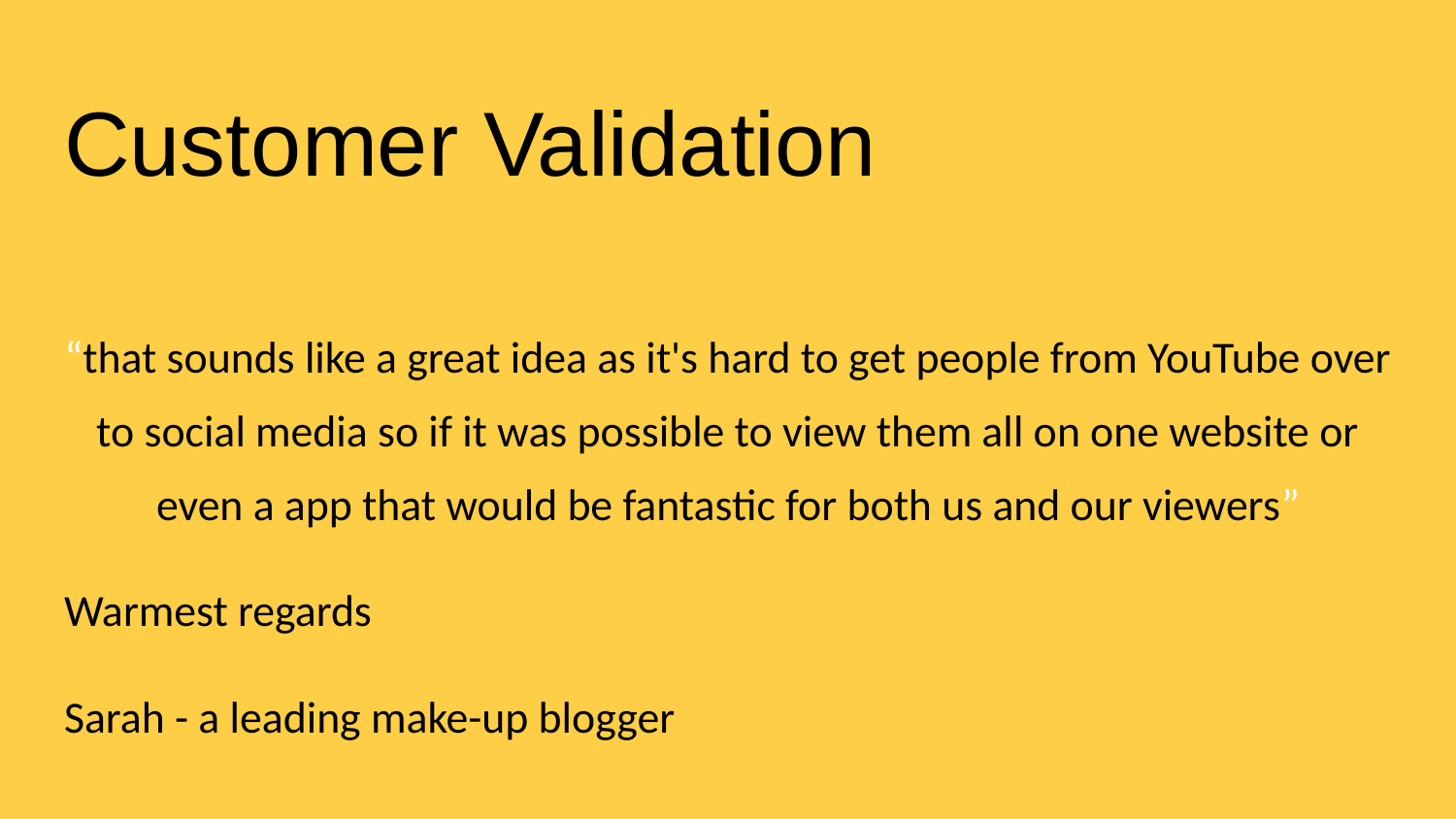

# Customer Validation

“that sounds like a great idea as it's hard to get people from YouTube over to social media so if it was possible to view them all on one website or even a app that would be fantastic for both us and our viewers”
Warmest regards
Sarah - a leading make-up blogger